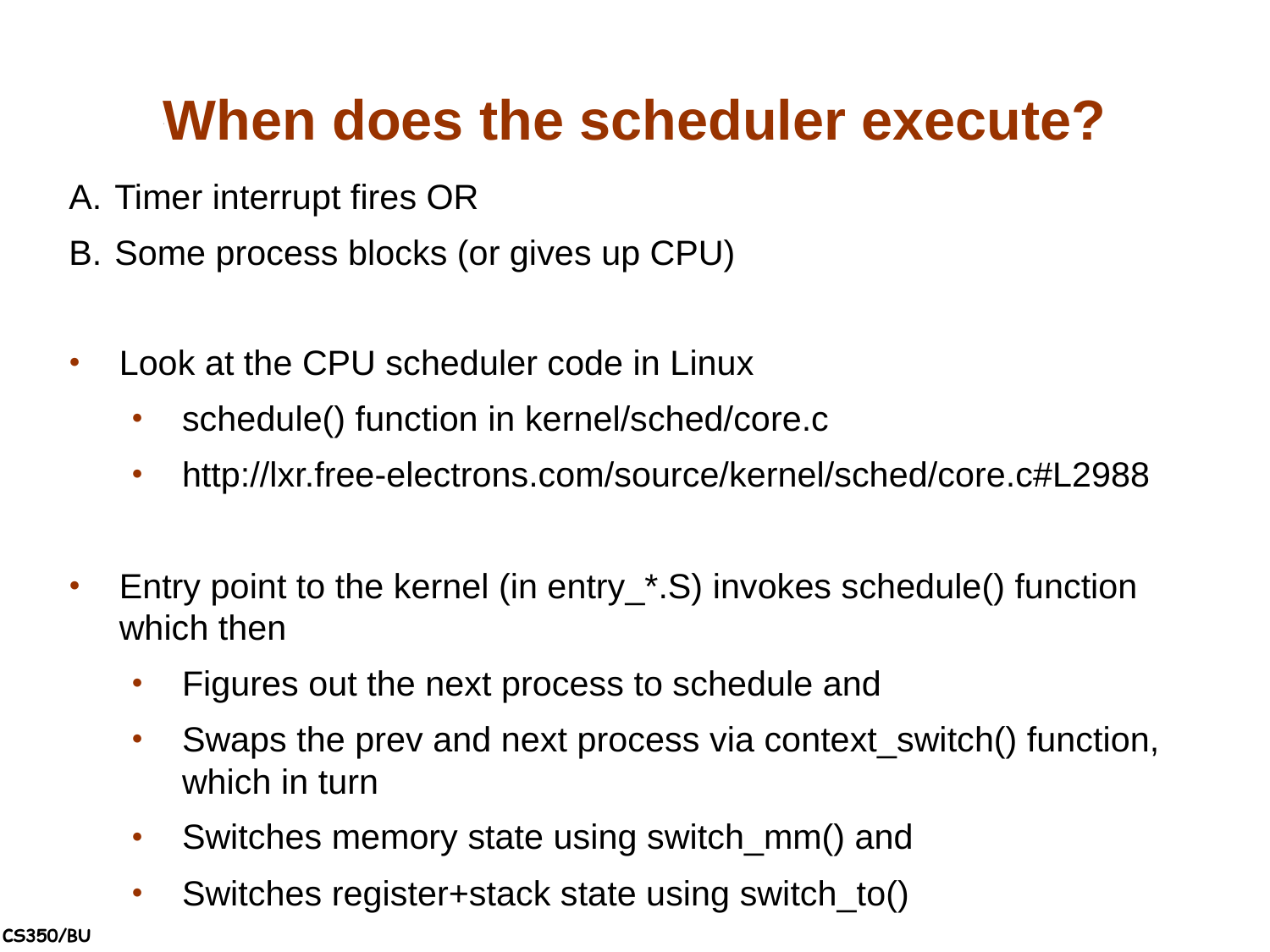

# When does the scheduler execute?
Timer interrupt fires OR
Some process blocks (or gives up CPU)‏

Look at the CPU scheduler code in Linux
schedule() function in kernel/sched/core.c
http://lxr.free-electrons.com/source/kernel/sched/core.c#L2988

Entry point to the kernel (in entry_*.S) invokes schedule() function which then
Figures out the next process to schedule and
Swaps the prev and next process via context_switch() function, which in turn
Switches memory state using switch_mm() and
Switches register+stack state using switch_to()‏